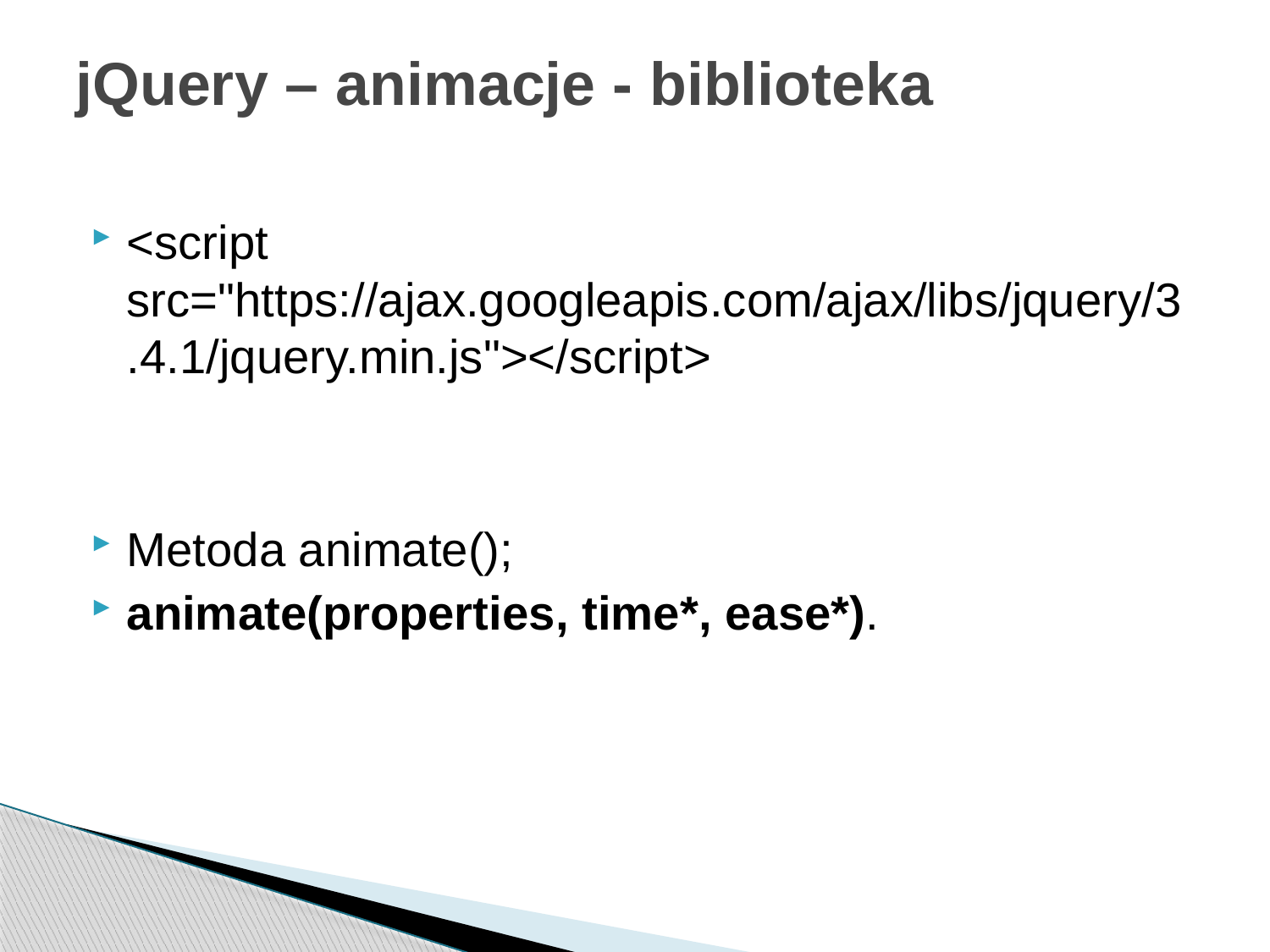

# jQuery – animacje - biblioteka
<script src="https://ajax.googleapis.com/ajax/libs/jquery/3.4.1/jquery.min.js"></script>

Metoda animate();
animate(properties, time*, ease*).